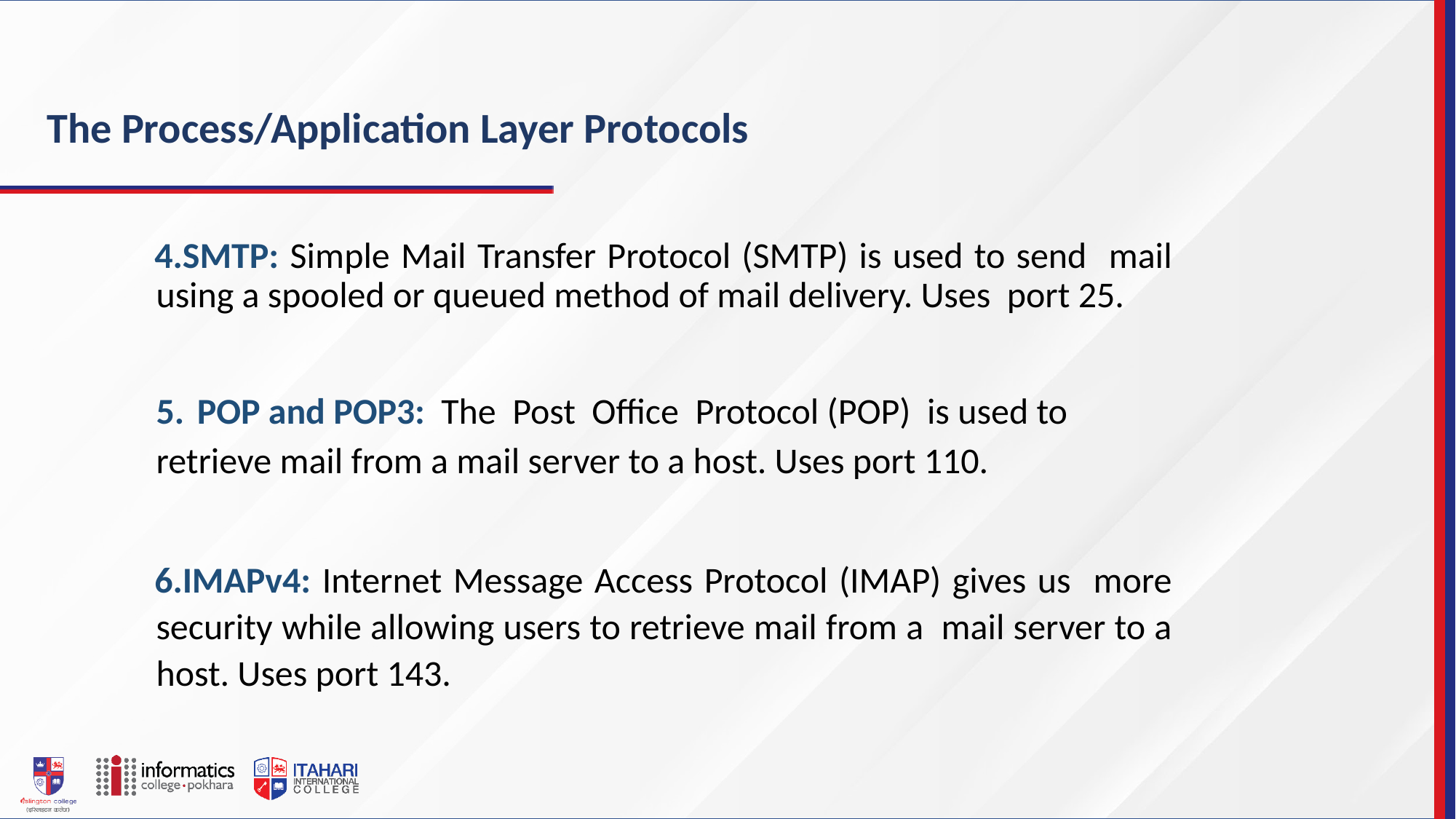

The Process/Application Layer Protocols
SMTP: Simple Mail Transfer Protocol (SMTP) is used to send  mail using a spooled or queued method of mail delivery. Uses  port 25.

POP and POP3:  The  Post  Office  Protocol (POP)  is used to
retrieve mail from a mail server to a host. Uses port 110.

IMAPv4: Internet Message Access Protocol (IMAP) gives us  more security while allowing users to retrieve mail from a  mail server to a host. Uses port 143.